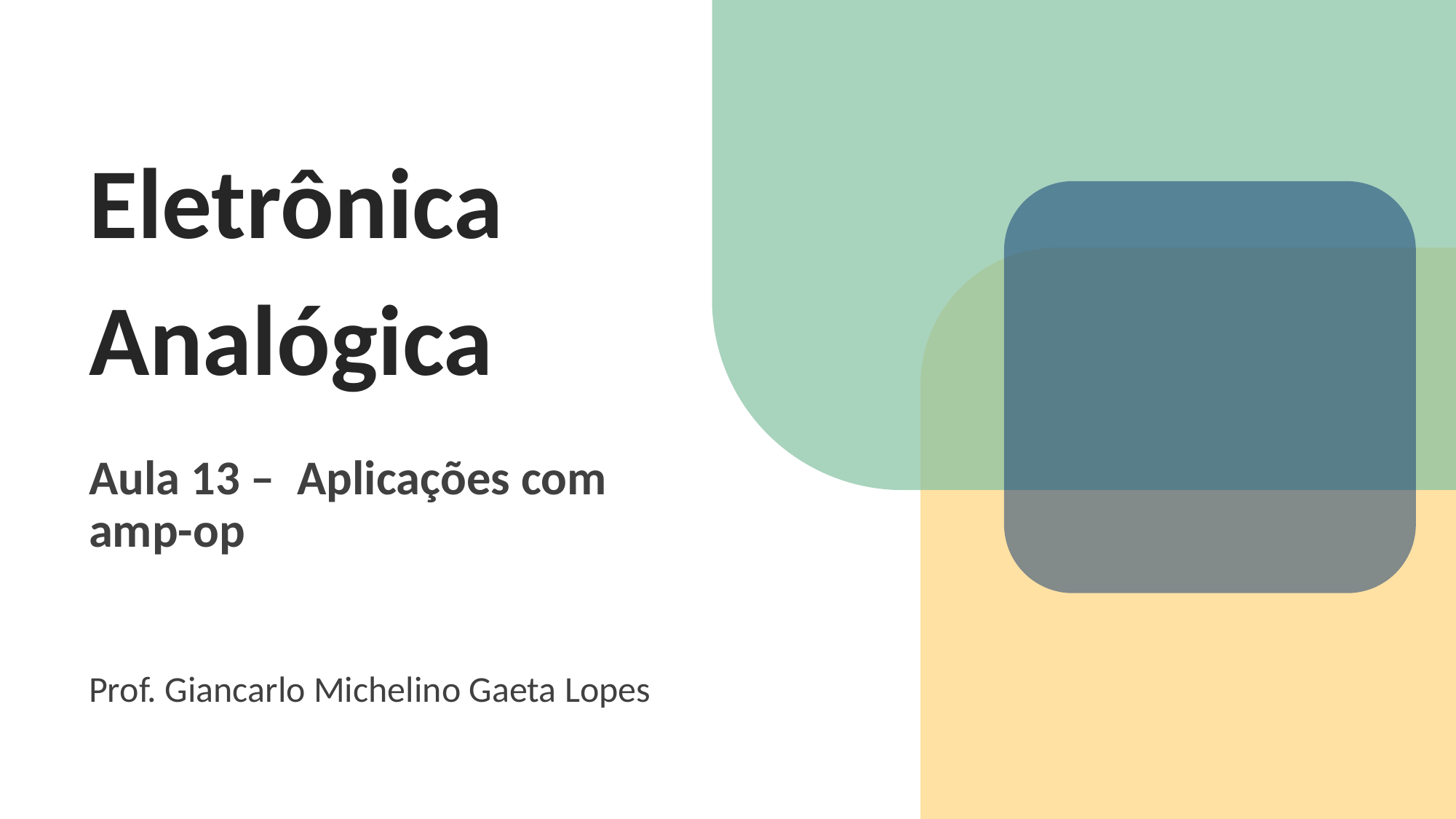

Eletrônica Analógica
Aula 13 –  Aplicações com amp-op
Prof. Giancarlo Michelino Gaeta Lopes